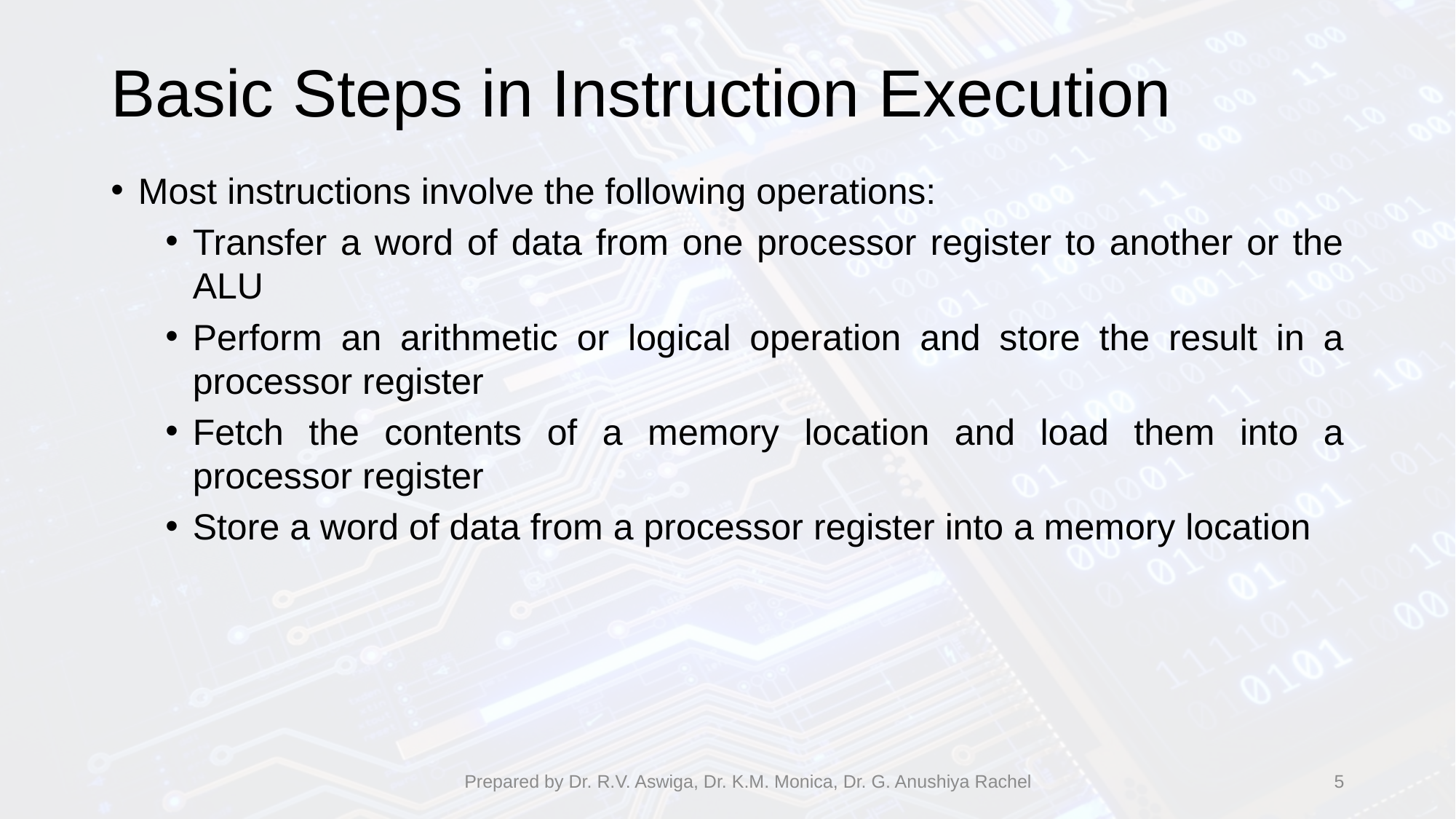

# Basic Steps in Instruction Execution
Most instructions involve the following operations:
Transfer a word of data from one processor register to another or the ALU
Perform an arithmetic or logical operation and store the result in a processor register
Fetch the contents of a memory location and load them into a processor register
Store a word of data from a processor register into a memory location
Prepared by Dr. R.V. Aswiga, Dr. K.M. Monica, Dr. G. Anushiya Rachel
5